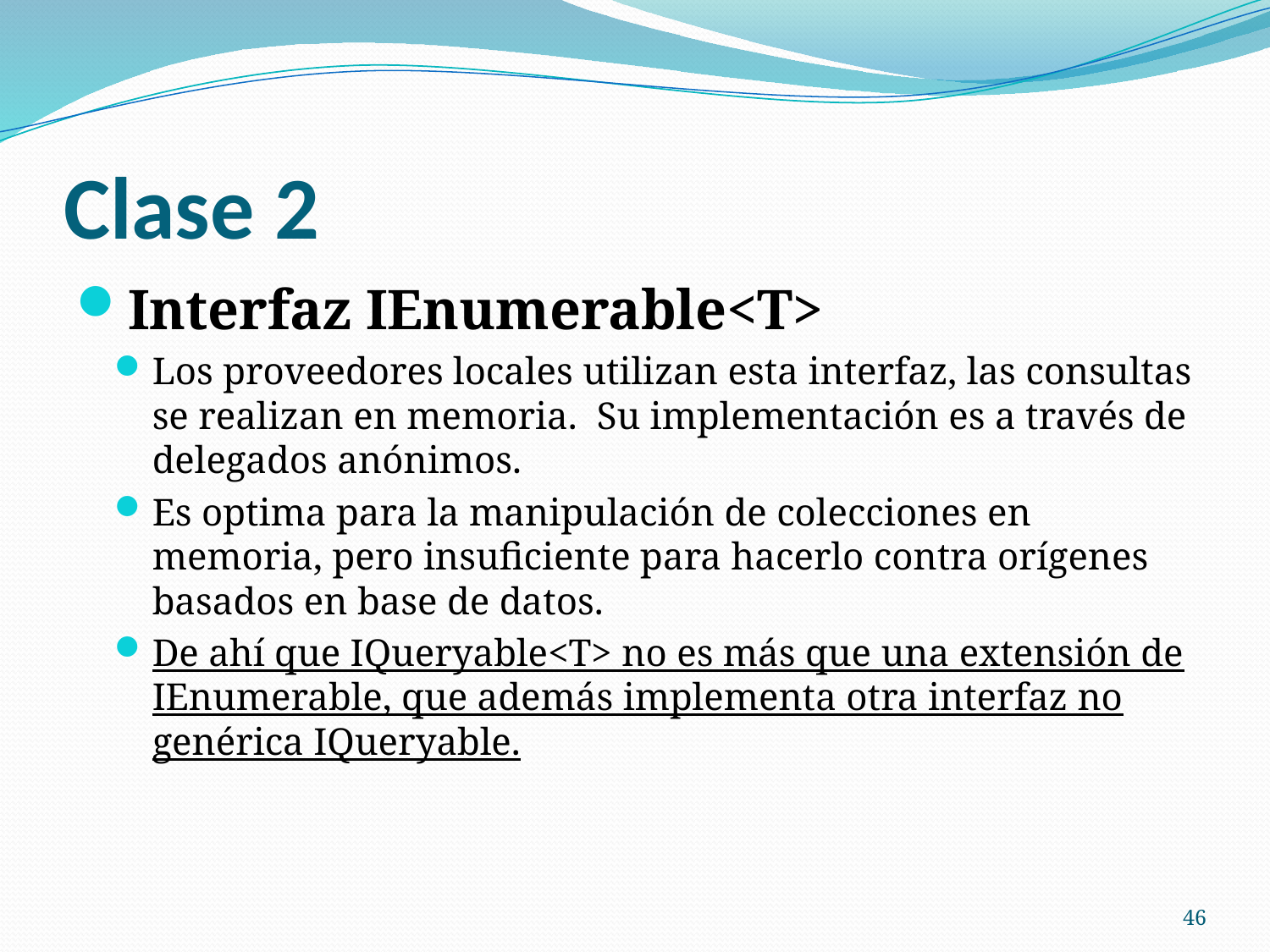

# Clase 2
Interfaz IEnumerable<T>
Los proveedores locales utilizan esta interfaz, las consultas se realizan en memoria.  Su implementación es a través de delegados anónimos.
Es optima para la manipulación de colecciones en memoria, pero insuficiente para hacerlo contra orígenes basados en base de datos.
De ahí que IQueryable<T> no es más que una extensión de IEnumerable, que además implementa otra interfaz no genérica IQueryable.
46